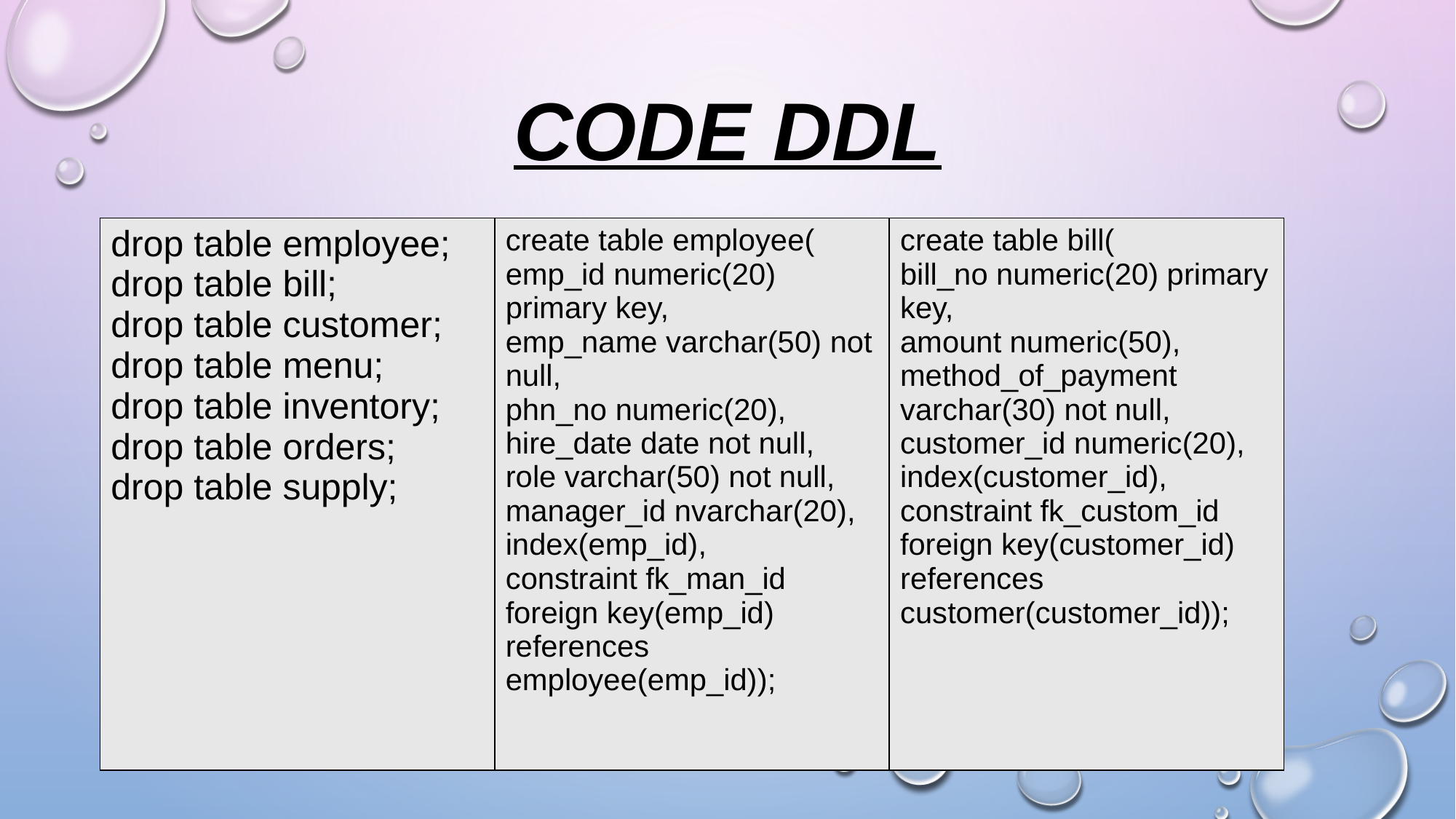

# Code DDL
| drop table employee; drop table bill; drop table customer; drop table menu; drop table inventory; drop table orders; drop table supply; | create table employee( emp\_id numeric(20) primary key, emp\_name varchar(50) not null, phn\_no numeric(20), hire\_date date not null, role varchar(50) not null, manager\_id nvarchar(20), index(emp\_id), constraint fk\_man\_id foreign key(emp\_id) references employee(emp\_id)); | create table bill( bill\_no numeric(20) primary key, amount numeric(50), method\_of\_payment varchar(30) not null, customer\_id numeric(20), index(customer\_id), constraint fk\_custom\_id foreign key(customer\_id) references customer(customer\_id)); |
| --- | --- | --- |